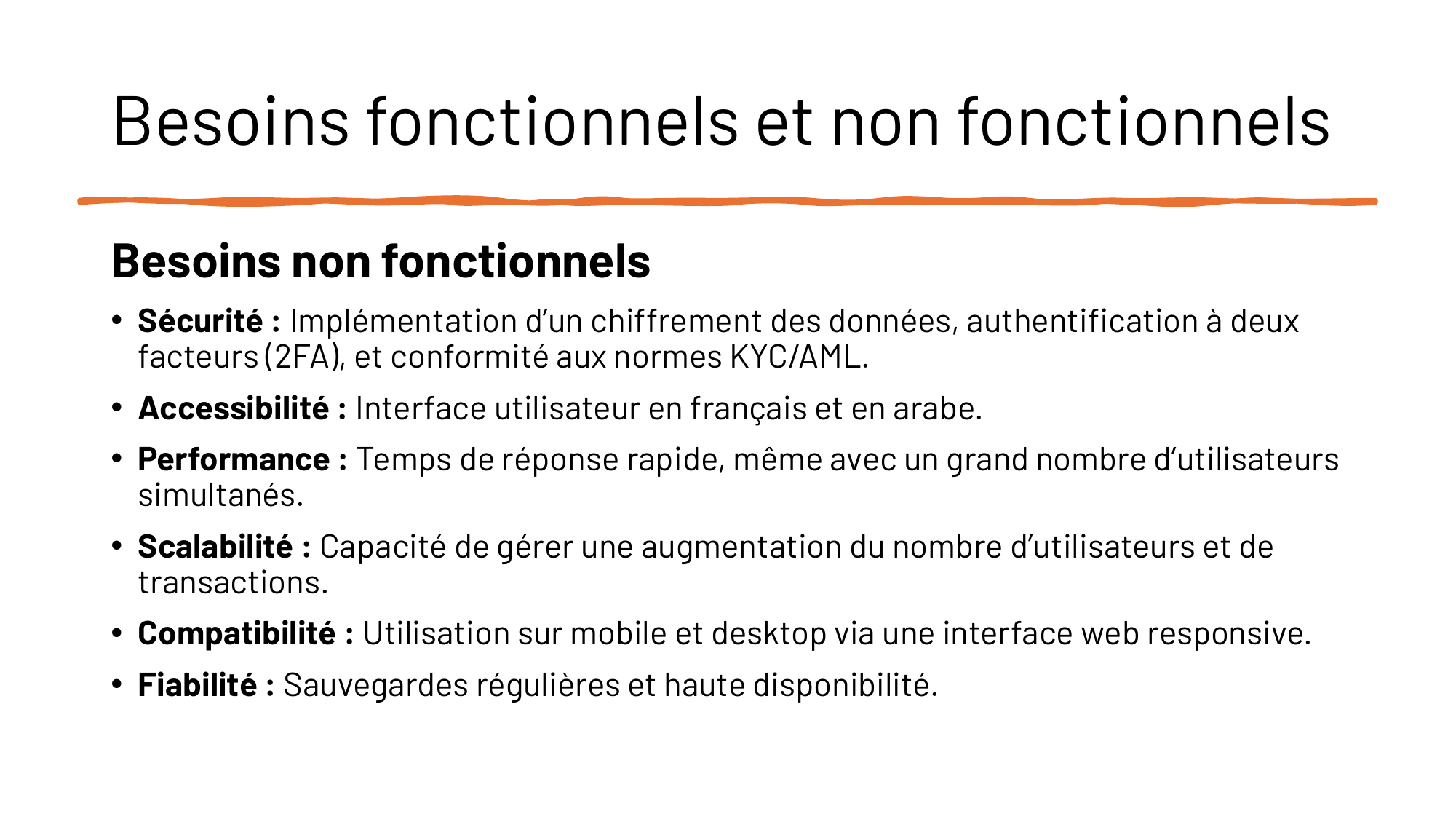

# Besoins fonctionnels et non fonctionnels

Besoins non fonctionnels
Sécurité : Implémentation d’un chiffrement des données, authentification à deux facteurs (2FA), et conformité aux normes KYC/AML.
Accessibilité : Interface utilisateur en français et en arabe.
Performance : Temps de réponse rapide, même avec un grand nombre d’utilisateurs simultanés.
Scalabilité : Capacité de gérer une augmentation du nombre d’utilisateurs et de transactions.
Compatibilité : Utilisation sur mobile et desktop via une interface web responsive.
Fiabilité : Sauvegardes régulières et haute disponibilité.